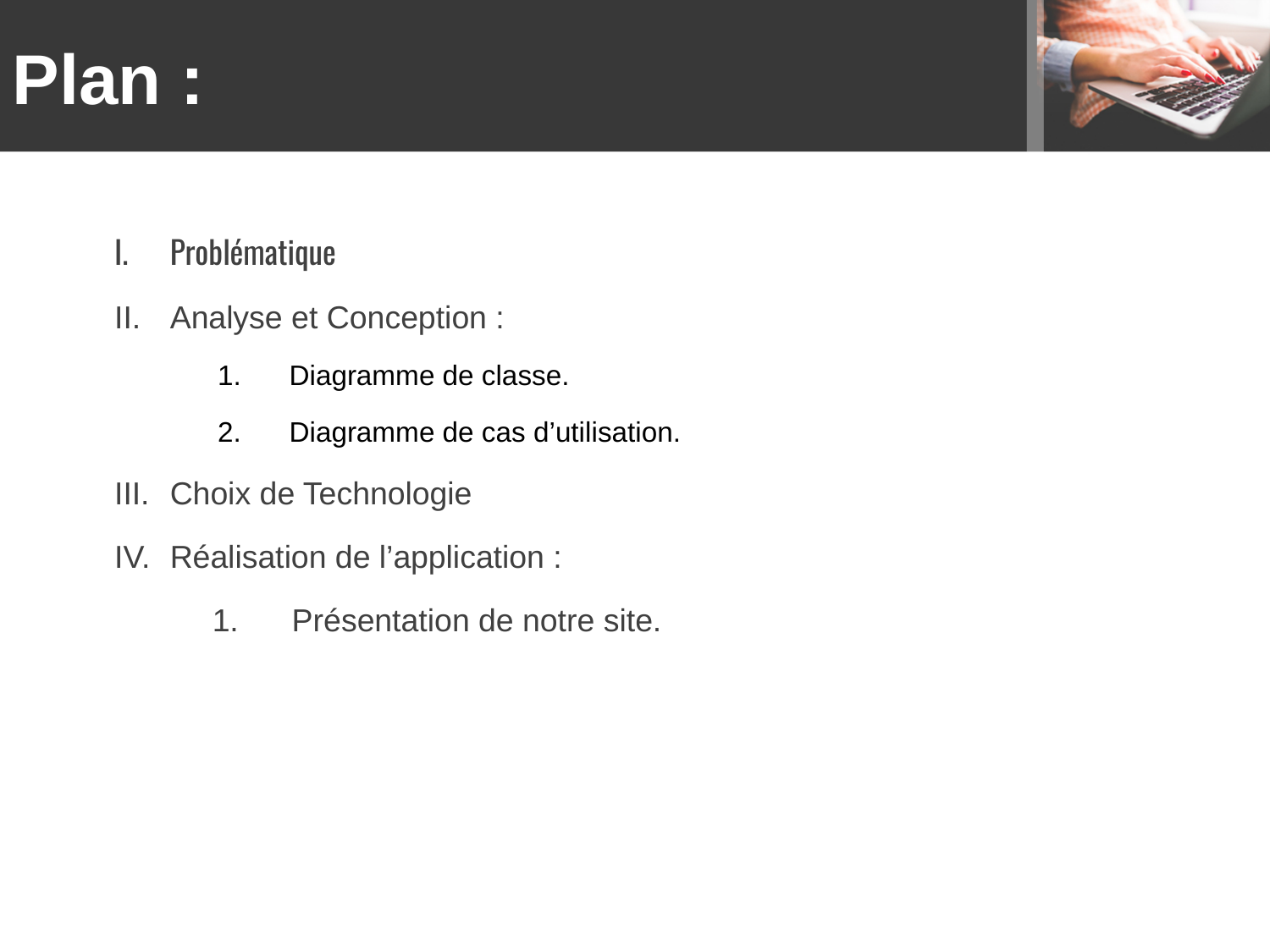

# Plan :
Problématique
Analyse et Conception :
Diagramme de classe.
Diagramme de cas d’utilisation.
Choix de Technologie
Réalisation de l’application :
           1.      Présentation de notre site.